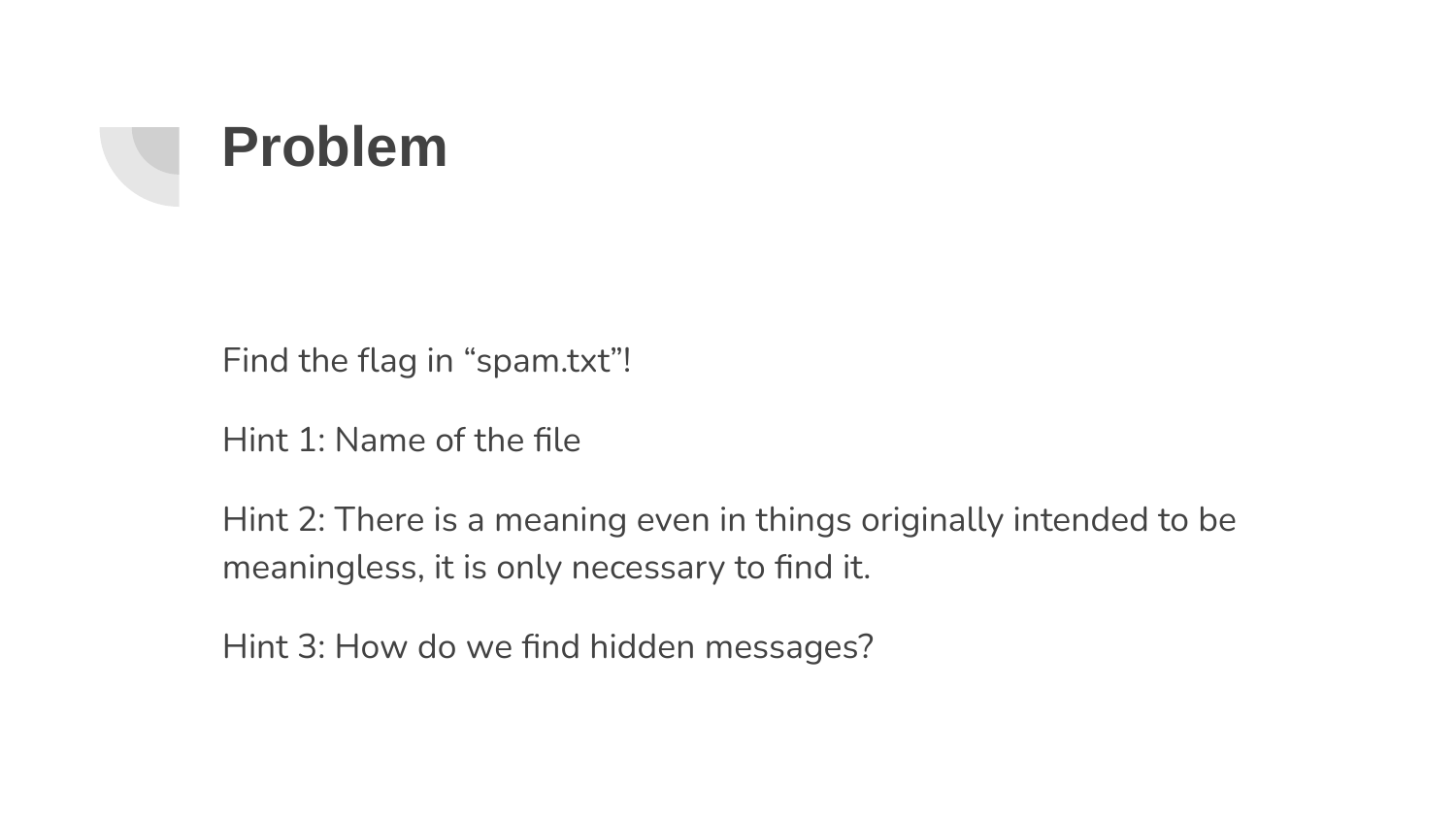

# Problem
Find the flag in “spam.txt”!
Hint 1: Name of the file
Hint 2: There is a meaning even in things originally intended to be meaningless, it is only necessary to find it.
Hint 3: How do we find hidden messages?